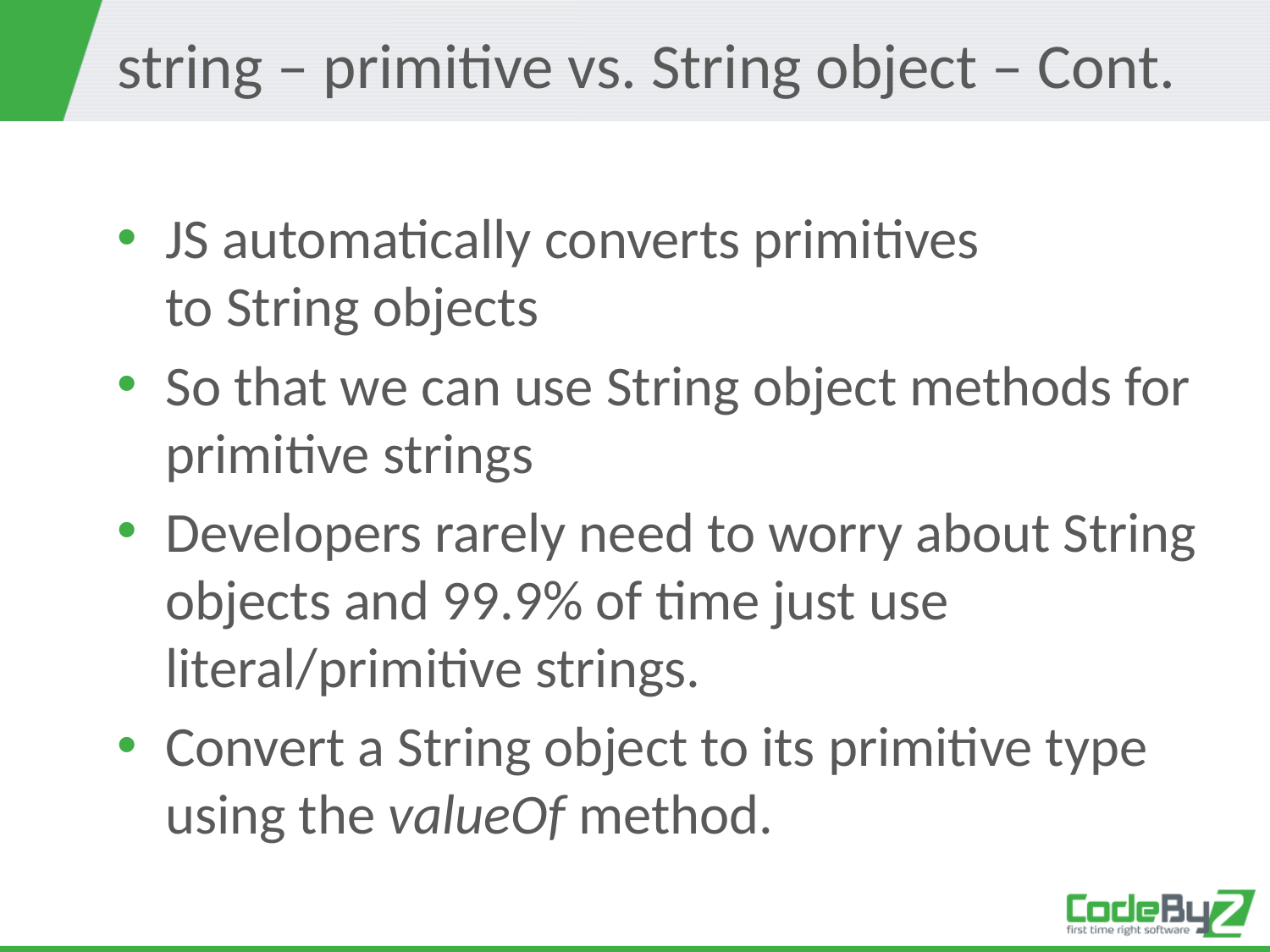

# string – primitive vs. String object – Cont.
JS automatically converts primitives to String objects
So that we can use String object methods for primitive strings
Developers rarely need to worry about String objects and 99.9% of time just use literal/primitive strings.
Convert a String object to its primitive type using the valueOf method.